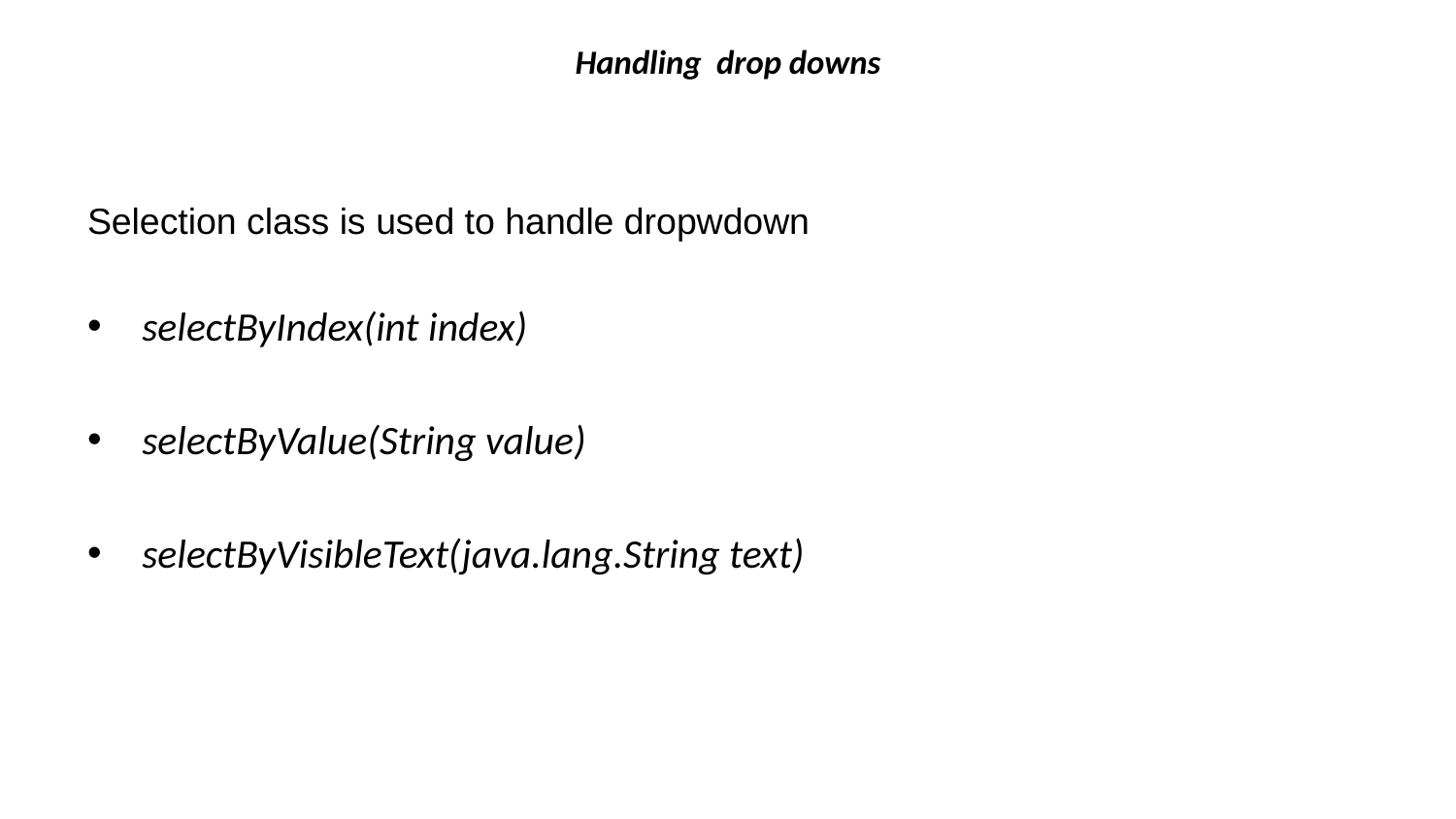

# Handling  drop downs
Selection class is used to handle dropwdown

selectByIndex(int index)

selectByValue(String value)

selectByVisibleText(java.lang.String text)